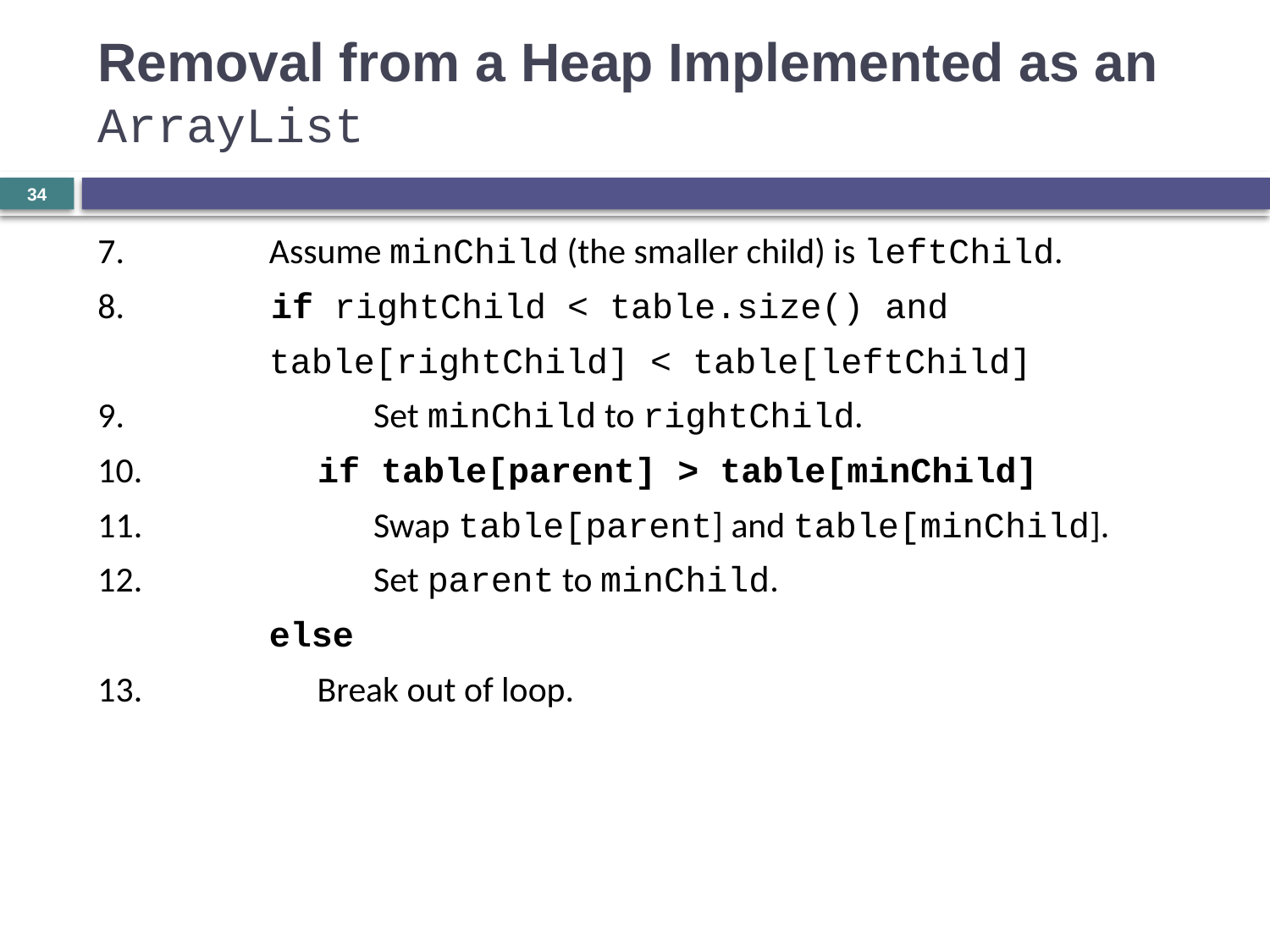

# Removal from a Heap Implemented as an ArrayList
34
7. 		Assume minChild (the smaller child) is leftChild.
8. 	                if rightChild < table.size() and
	      table[rightChild] < table[leftChild]
9. 		             Set minChild to rightChild.
10. 	      if table[parent] > table[minChild]
11. 	             Swap table[parent] and table[minChild].
12. 	             Set parent to minChild.
		else
13. 	      Break out of loop.